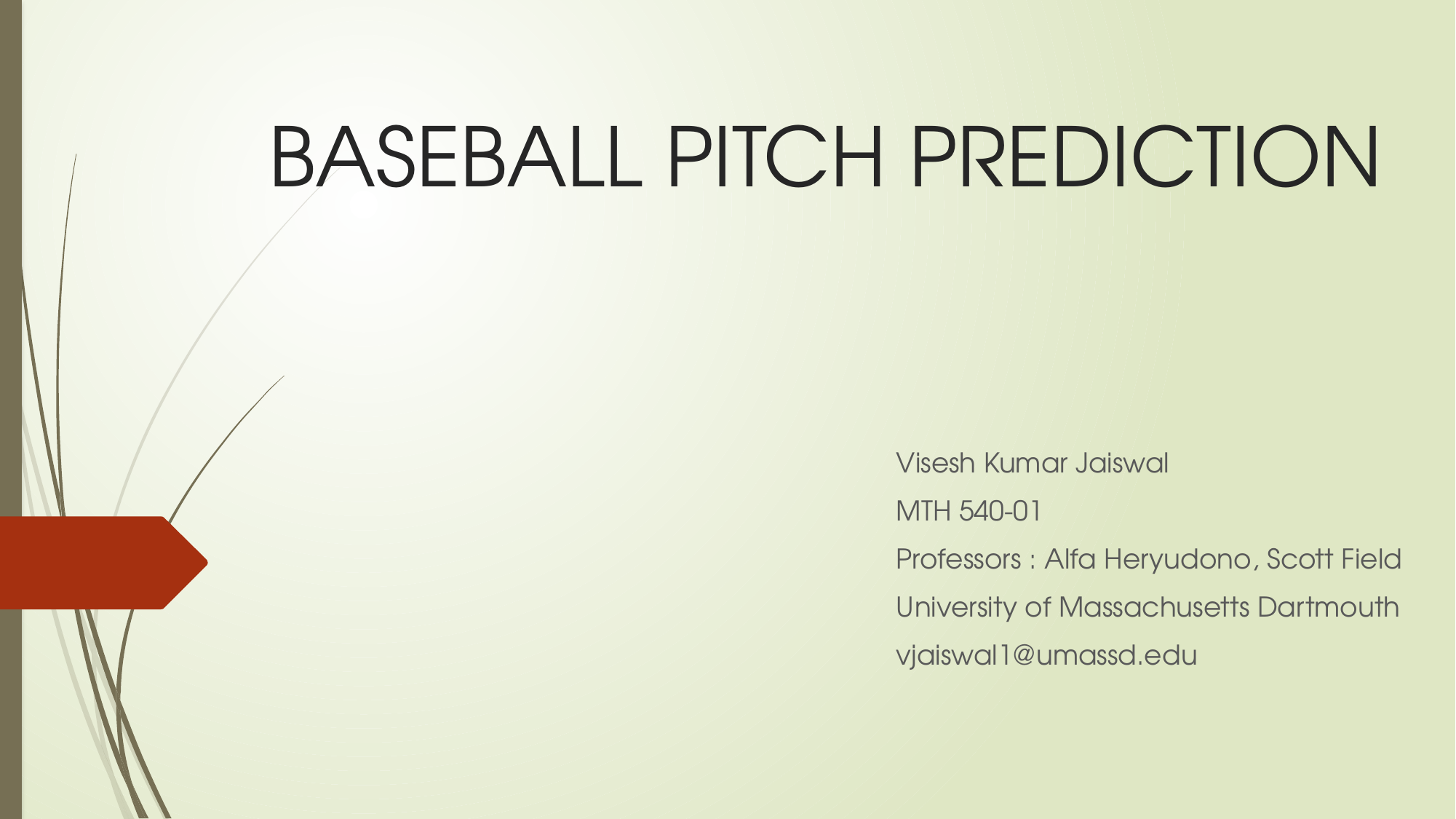

# BASEBALL PITCH PREDICTION
Visesh Kumar Jaiswal
MTH 540-01
Professors : Alfa Heryudono, Scott Field
University of Massachusetts Dartmouth
vjaiswal1@umassd.edu